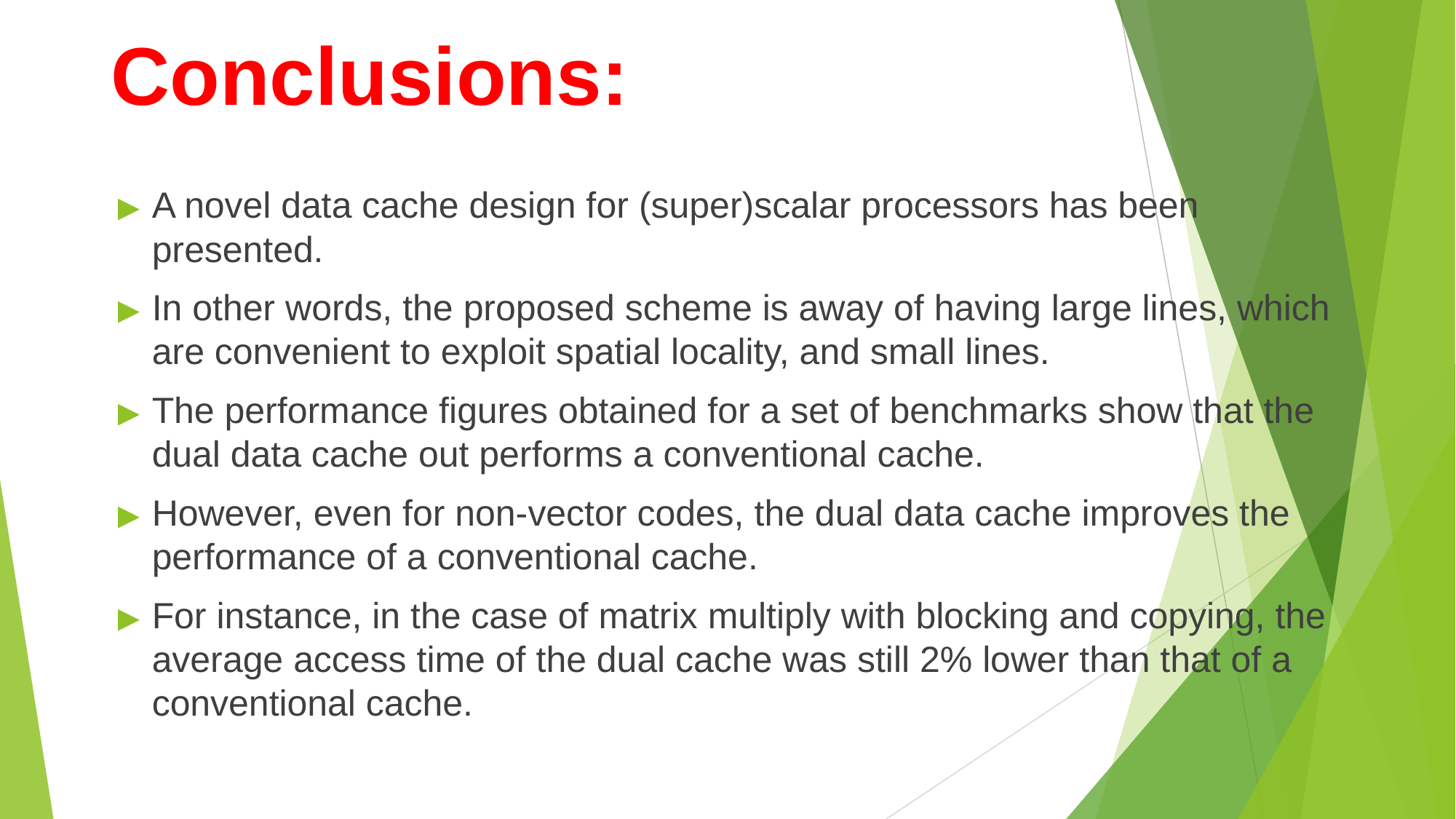

# Conclusions:
A novel data cache design for (super)scalar processors has been presented.
In other words, the proposed scheme is away of having large lines, which are convenient to exploit spatial locality, and small lines.
The performance figures obtained for a set of benchmarks show that the dual data cache out performs a conventional cache.
However, even for non-vector codes, the dual data cache improves the performance of a conventional cache.
For instance, in the case of matrix multiply with blocking and copying, the average access time of the dual cache was still 2% lower than that of a conventional cache.